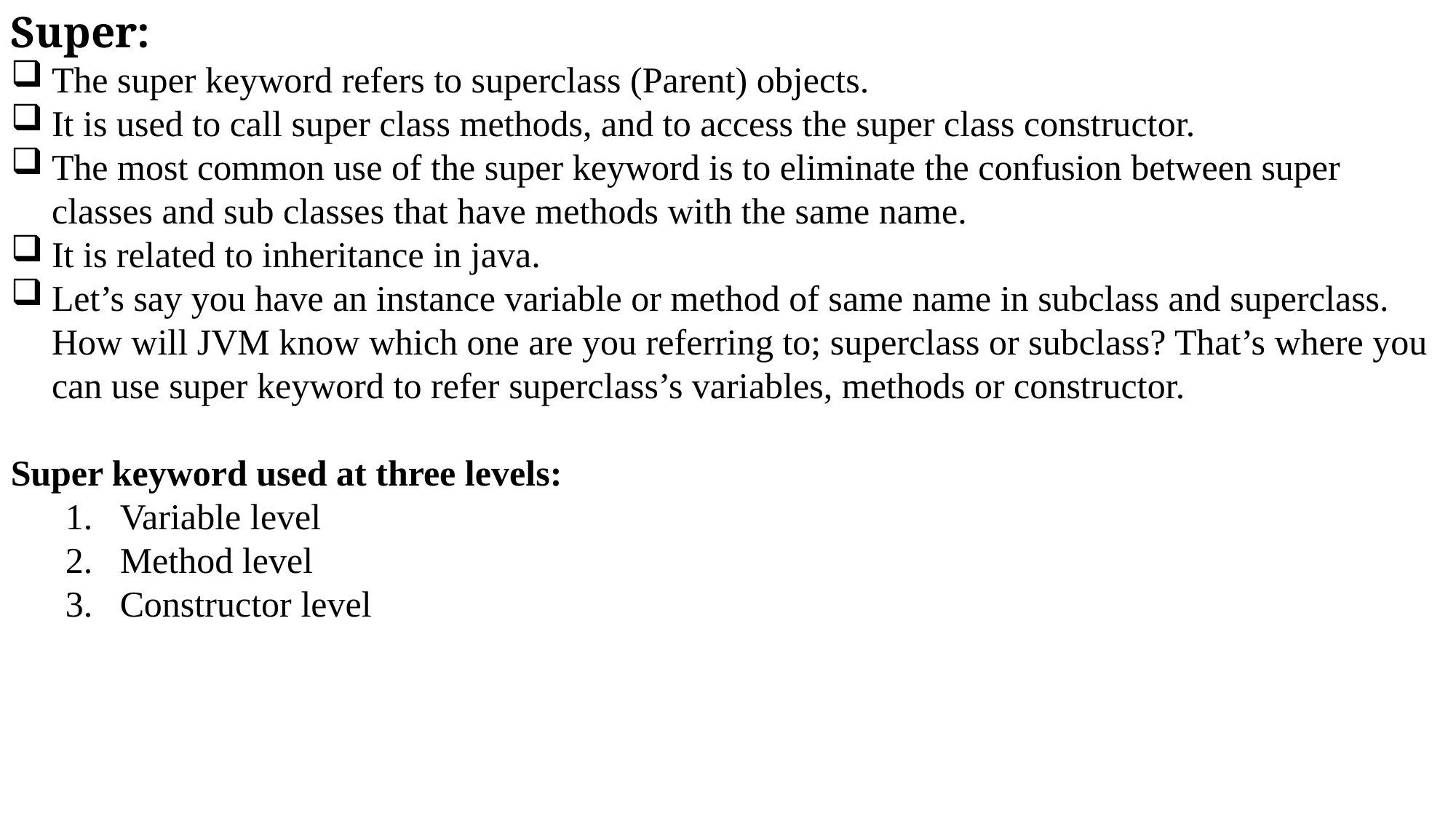

Super:
The super keyword refers to superclass (Parent) objects.
It is used to call super class methods, and to access the super class constructor.
The most common use of the super keyword is to eliminate the confusion between super classes and sub classes that have methods with the same name.
It is related to inheritance in java.
Let’s say you have an instance variable or method of same name in subclass and superclass. How will JVM know which one are you referring to; superclass or subclass? That’s where you can use super keyword to refer superclass’s variables, methods or constructor.

Super keyword used at three levels:
Variable level
Method level
Constructor level